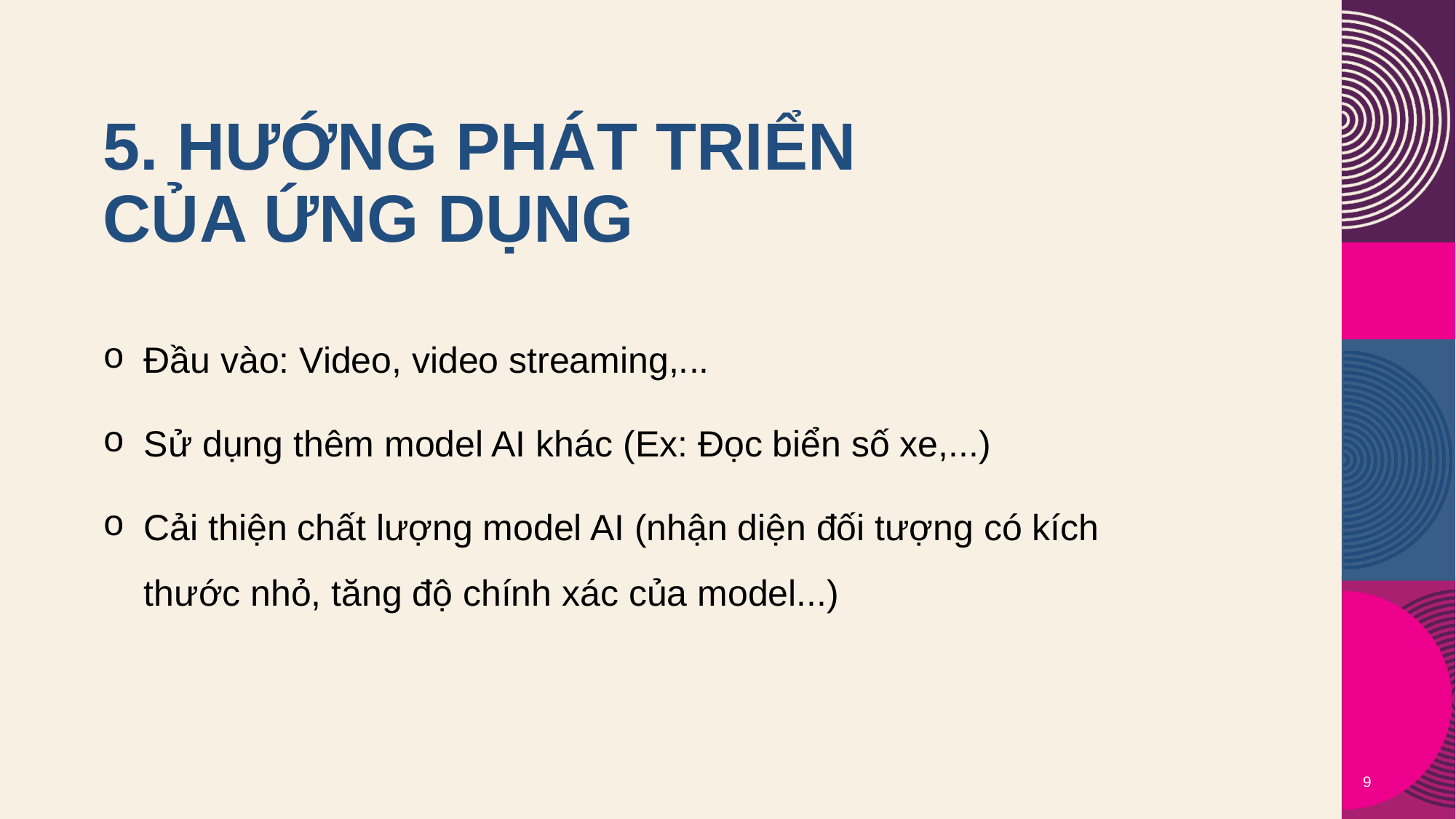

# 5. Hướng phát triển của ứng dụng
Đầu vào: Video, video streaming,...
Sử dụng thêm model AI khác (Ex: Đọc biển số xe,...)
Cải thiện chất lượng model AI (nhận diện đối tượng có kích thước nhỏ, tăng độ chính xác của model...)
9